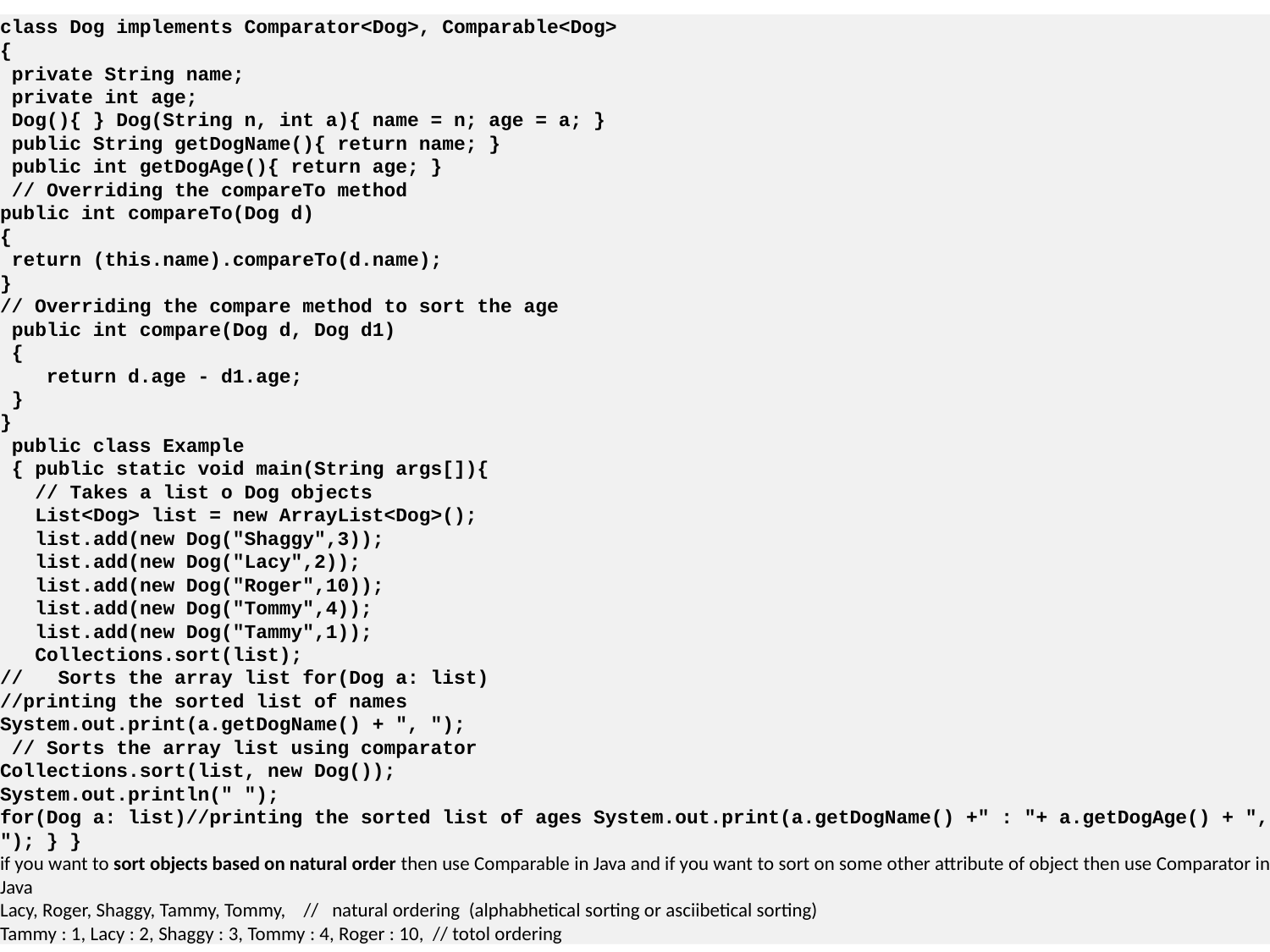

class Dog implements Comparator<Dog>, Comparable<Dog>
{
 private String name;
 private int age;
 Dog(){ } Dog(String n, int a){ name = n; age = a; }
 public String getDogName(){ return name; }
 public int getDogAge(){ return age; }
 // Overriding the compareTo method
public int compareTo(Dog d)
{
 return (this.name).compareTo(d.name);
}
// Overriding the compare method to sort the age
 public int compare(Dog d, Dog d1)
 {
    return d.age - d1.age;
 }
}
 public class Example
 { public static void main(String args[]){
   // Takes a list o Dog objects
   List<Dog> list = new ArrayList<Dog>();
   list.add(new Dog("Shaggy",3));
   list.add(new Dog("Lacy",2));
   list.add(new Dog("Roger",10));
   list.add(new Dog("Tommy",4));
   list.add(new Dog("Tammy",1));
   Collections.sort(list);
//   Sorts the array list for(Dog a: list)
//printing the sorted list of names
System.out.print(a.getDogName() + ", ");
 // Sorts the array list using comparator
Collections.sort(list, new Dog());
System.out.println(" ");
for(Dog a: list)//printing the sorted list of ages System.out.print(a.getDogName() +" : "+ a.getDogAge() + ", "); } }
if you want to sort objects based on natural order then use Comparable in Java and if you want to sort on some other attribute of object then use Comparator in Java
Lacy, Roger, Shaggy, Tammy, Tommy,    //   natural ordering  (alphabhetical sorting or asciibetical sorting)
Tammy : 1, Lacy : 2, Shaggy : 3, Tommy : 4, Roger : 10,  // totol ordering